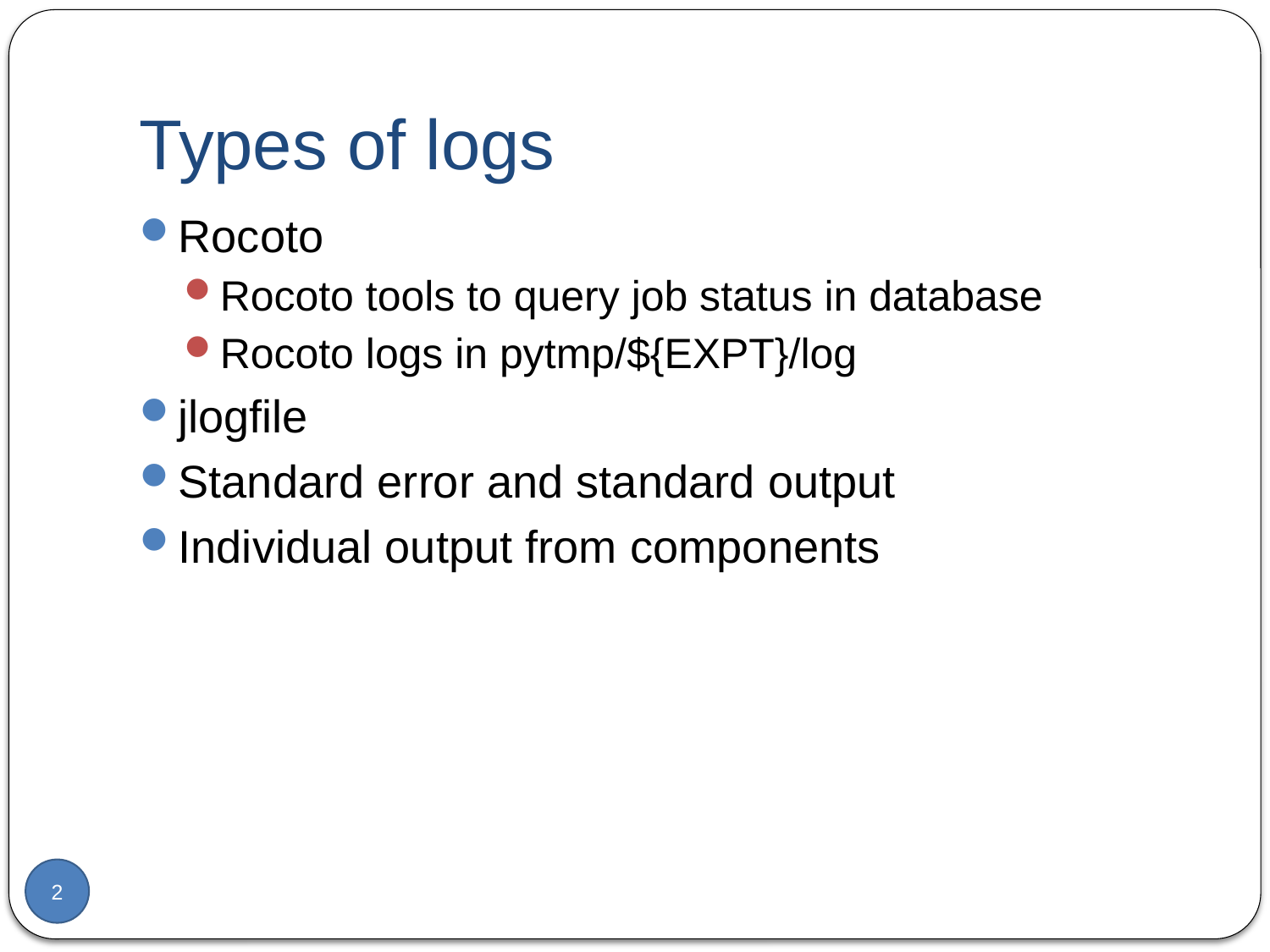

# Types of logs
Rocoto
Rocoto tools to query job status in database
Rocoto logs in pytmp/${EXPT}/log
jlogfile
Standard error and standard output
Individual output from components